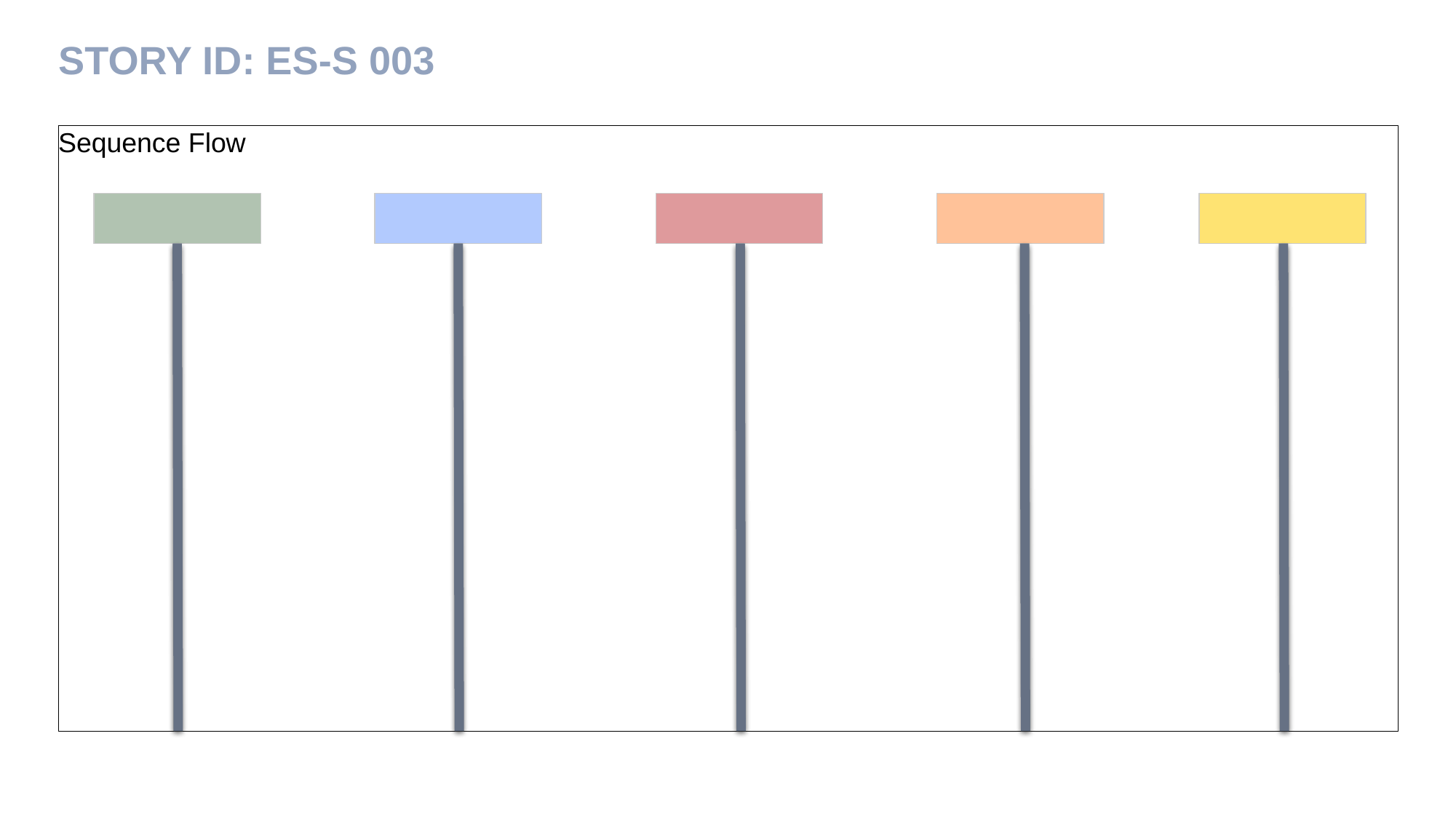

# Story ID: ES-S 003
Sequence Flow